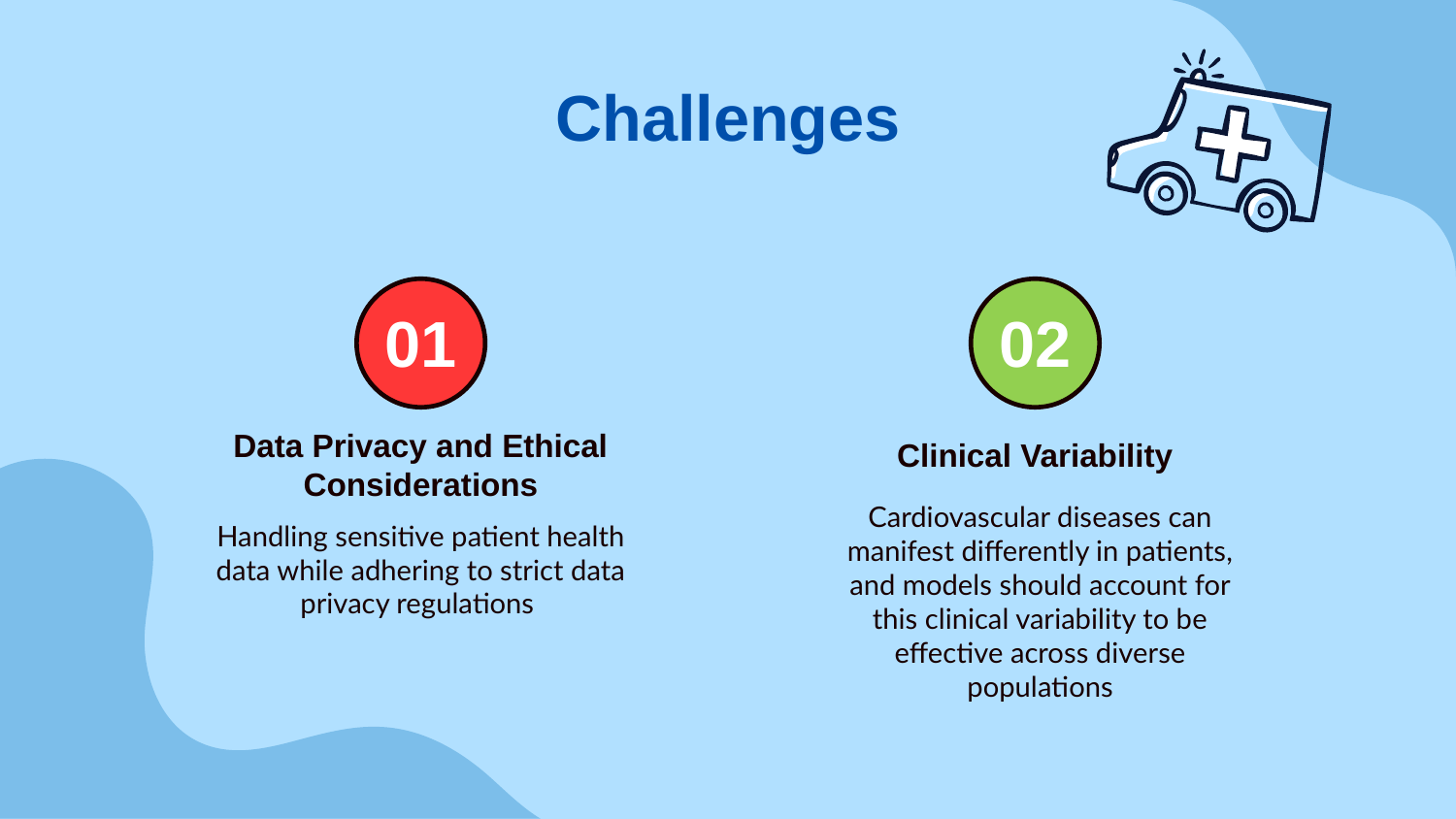

# Challenges

01
02
Data Privacy and Ethical Considerations
Clinical Variability
Cardiovascular diseases can manifest differently in patients, and models should account for this clinical variability to be effective across diverse populations
Handling sensitive patient health data while adhering to strict data privacy regulations